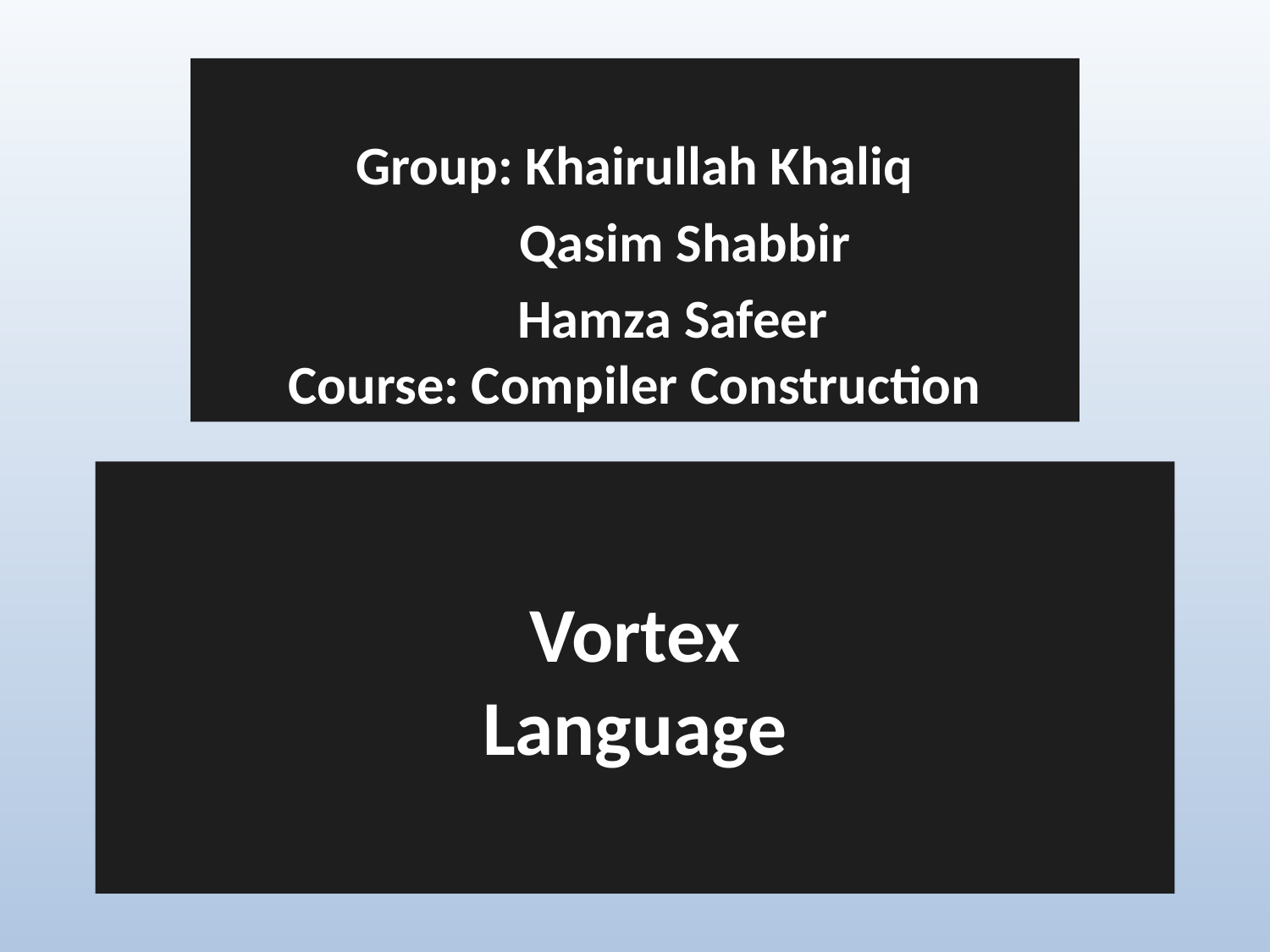

Group: Khairullah Khaliq
        Qasim Shabbir
      Hamza Safeer
Course: Compiler Construction
# Vortex
Language